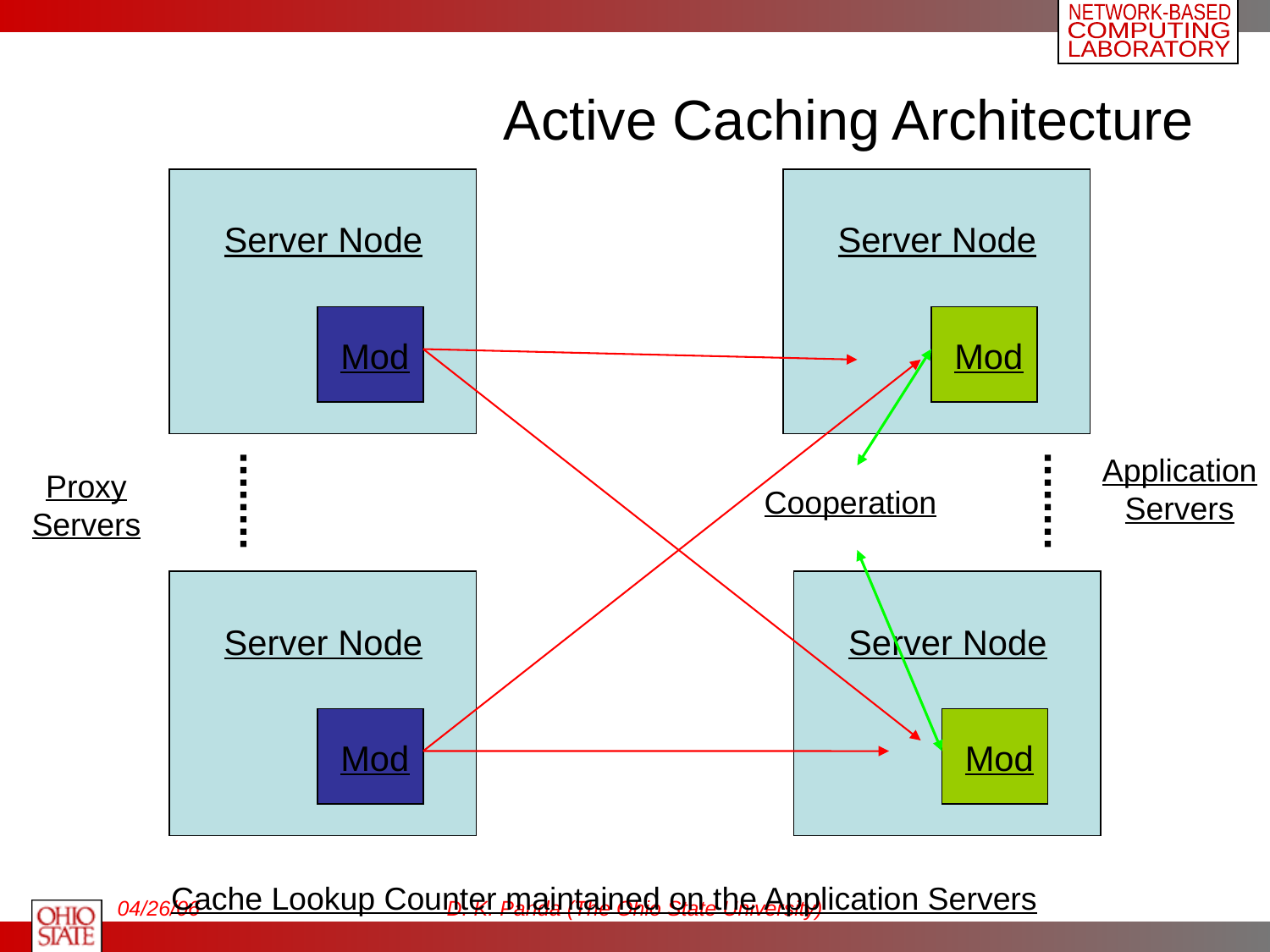

# Active Caching Architecture

Server Node
Server Node

Mod
Mod

Application
Servers

Proxy
Servers
Cooperation

Server Node
Server Node

Mod
Mod

Cache Lookup Counter maintained on the Application Servers
04/26/06
D. K. Panda (The Ohio State University)